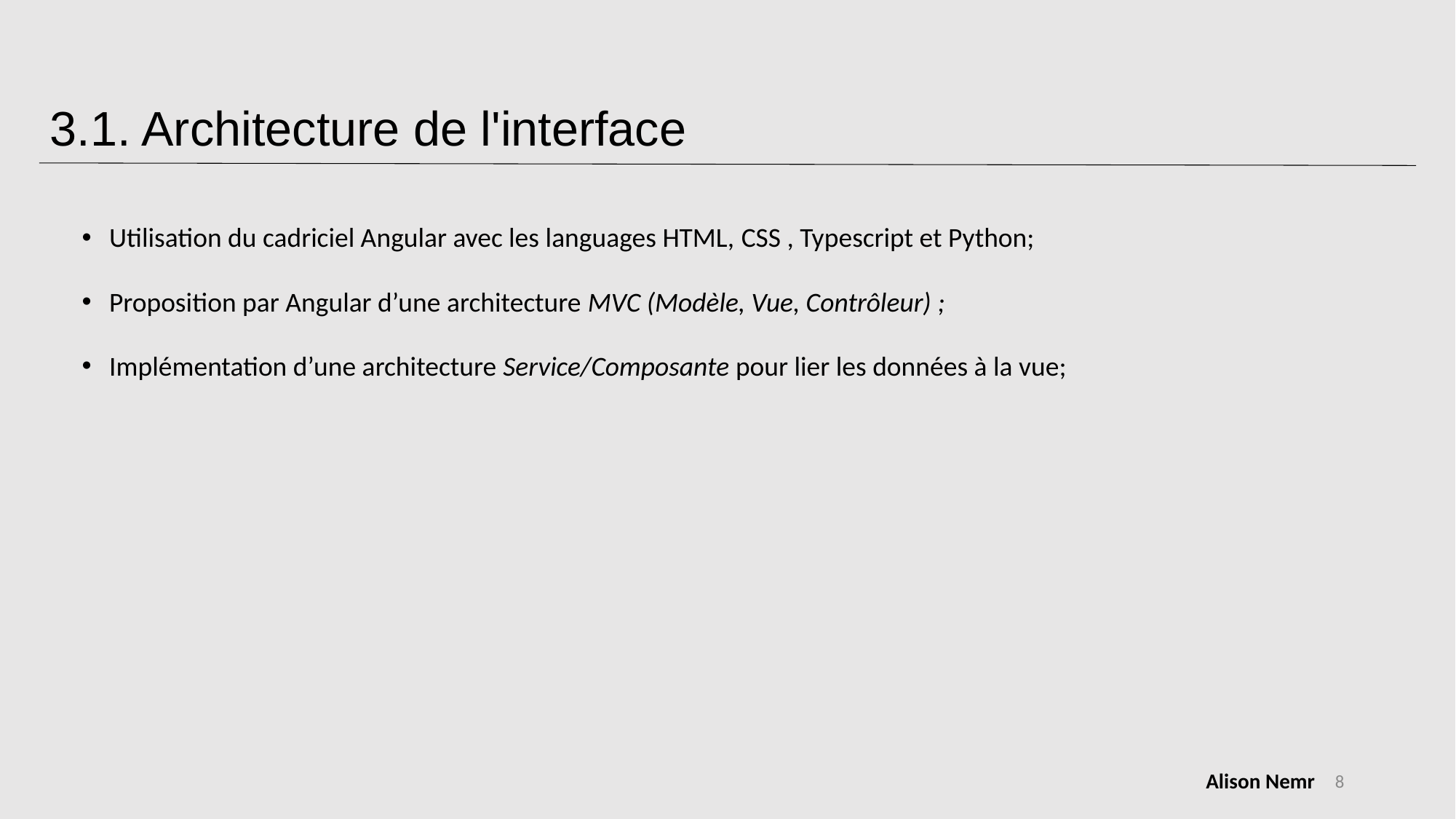

# 3.1. Architecture de l'interface
Utilisation du cadriciel Angular avec les languages HTML, CSS , Typescript et Python;
Proposition par Angular d’une architecture MVC (Modèle, Vue, Contrôleur) ;
Implémentation d’une architecture Service/Composante pour lier les données à la vue;

8
Alison Nemr